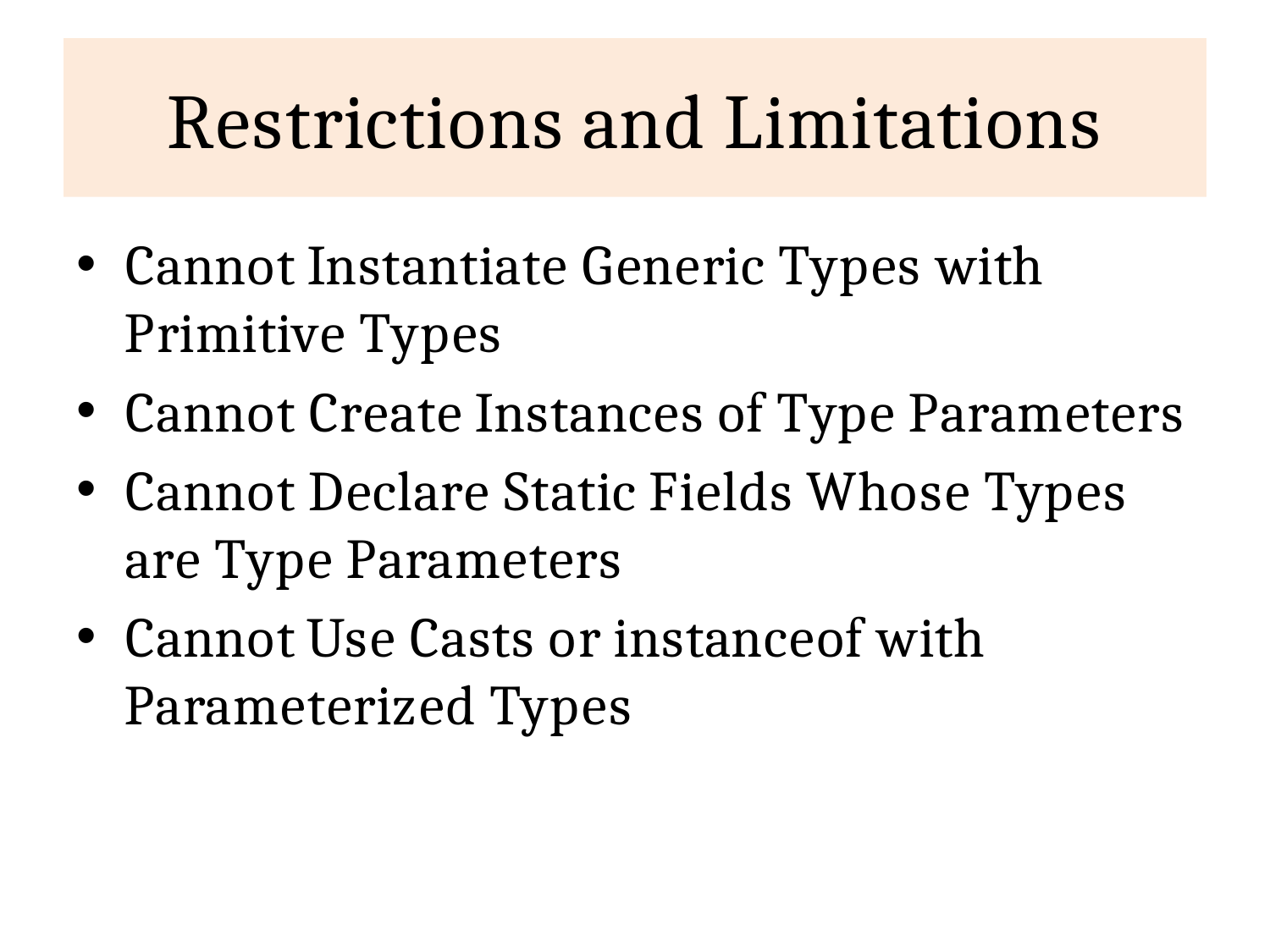

# Restrictions and Limitations
Cannot Instantiate Generic Types with Primitive Types
Cannot Create Instances of Type Parameters
Cannot Declare Static Fields Whose Types are Type Parameters
Cannot Use Casts or instanceof with Parameterized Types